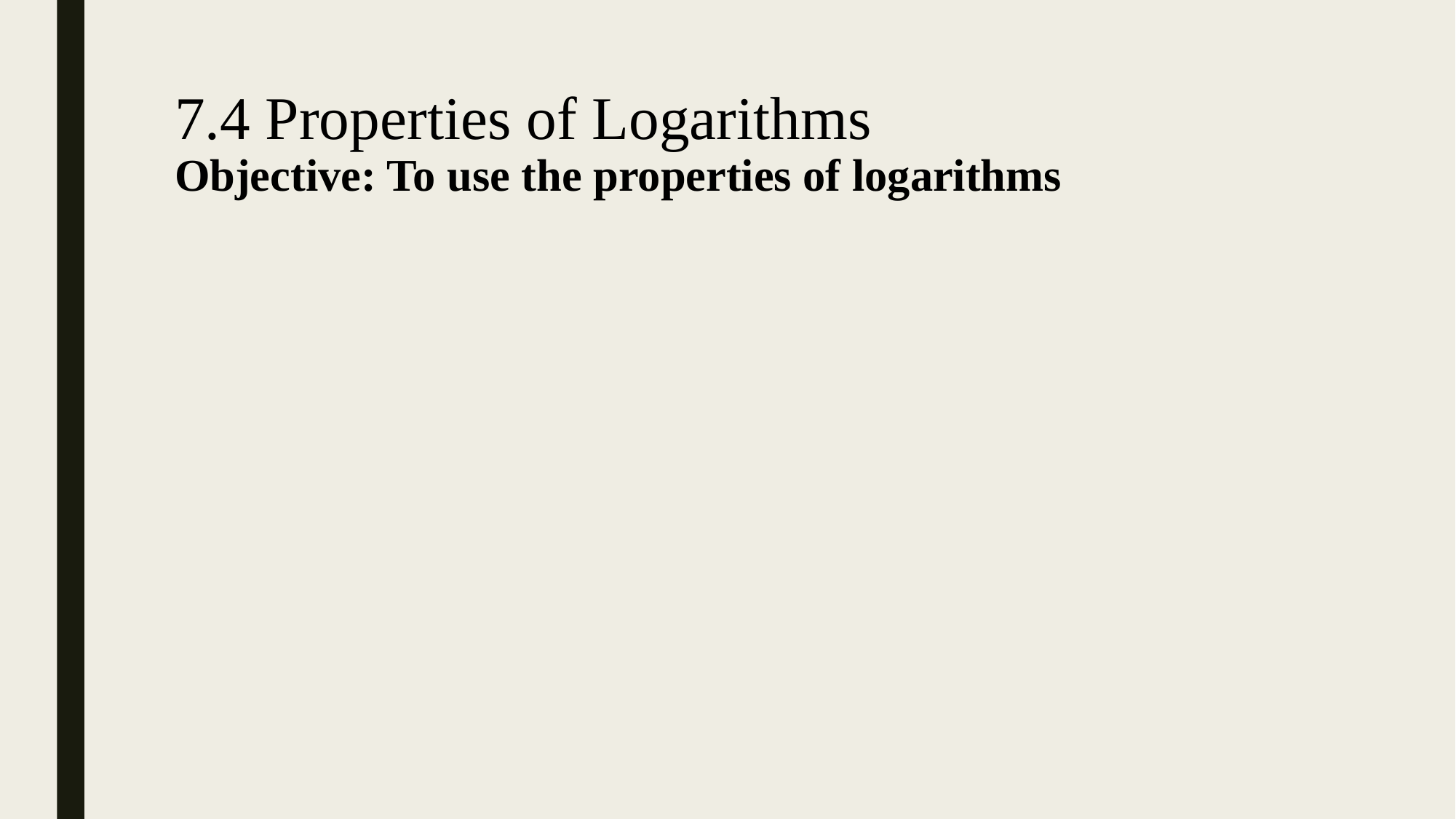

# 7.4 Properties of Logarithms Objective: To use the properties of logarithms